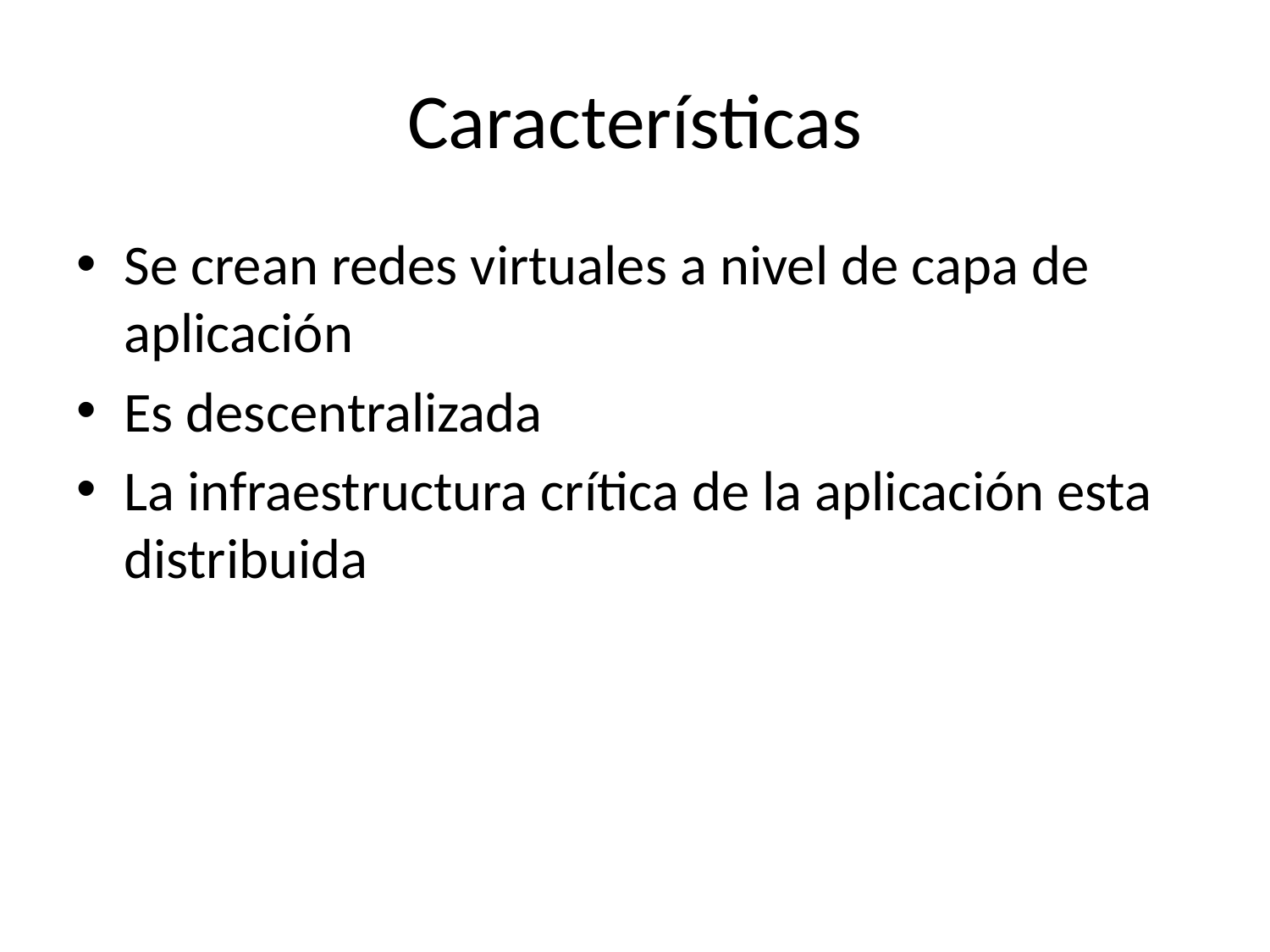

# Características
Se crean redes virtuales a nivel de capa de aplicación
Es descentralizada
La infraestructura crítica de la aplicación esta distribuida